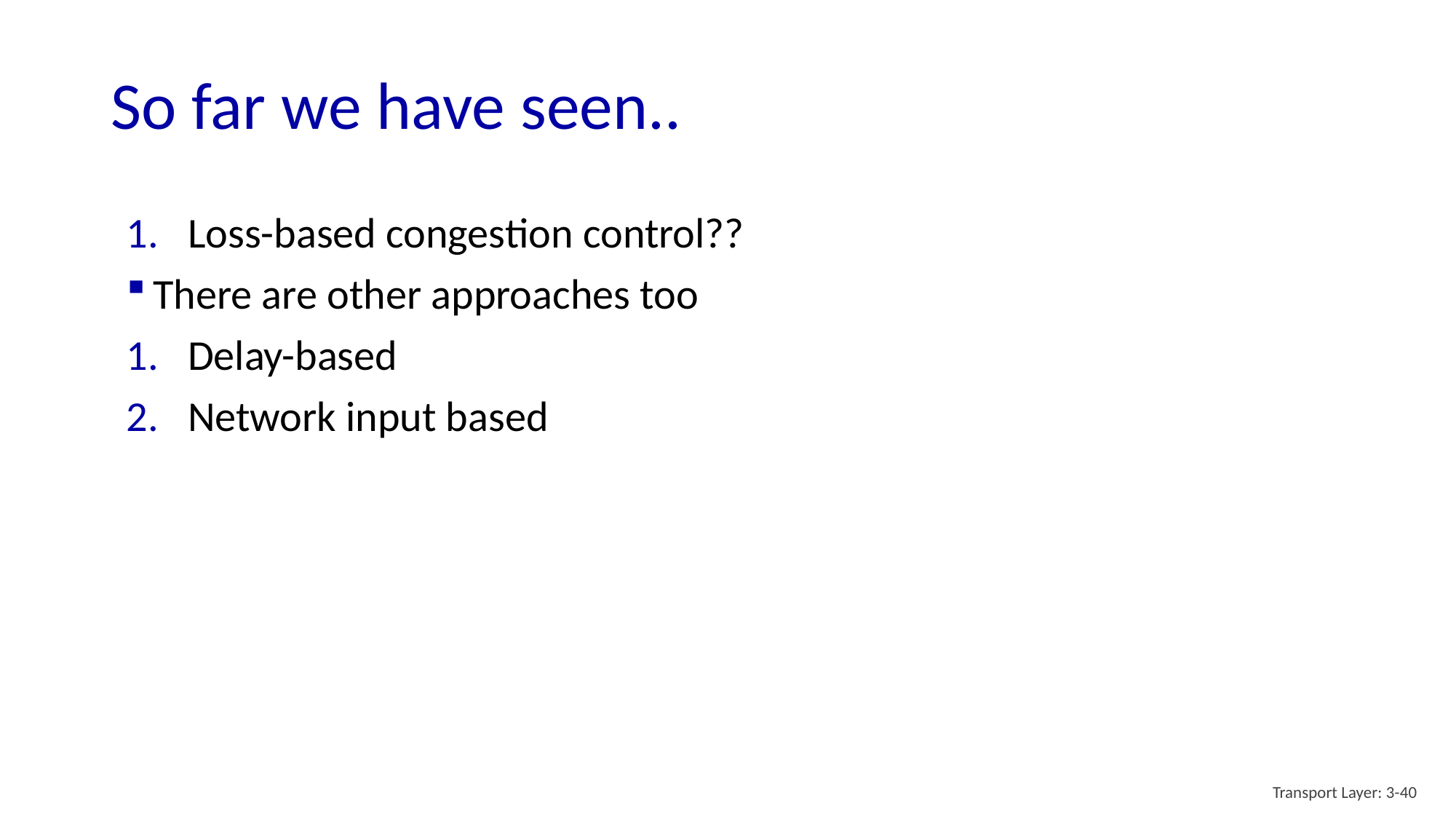

# So far we have seen..
Loss-based congestion control??
There are other approaches too
Delay-based
Network input based
Transport Layer: 3-40